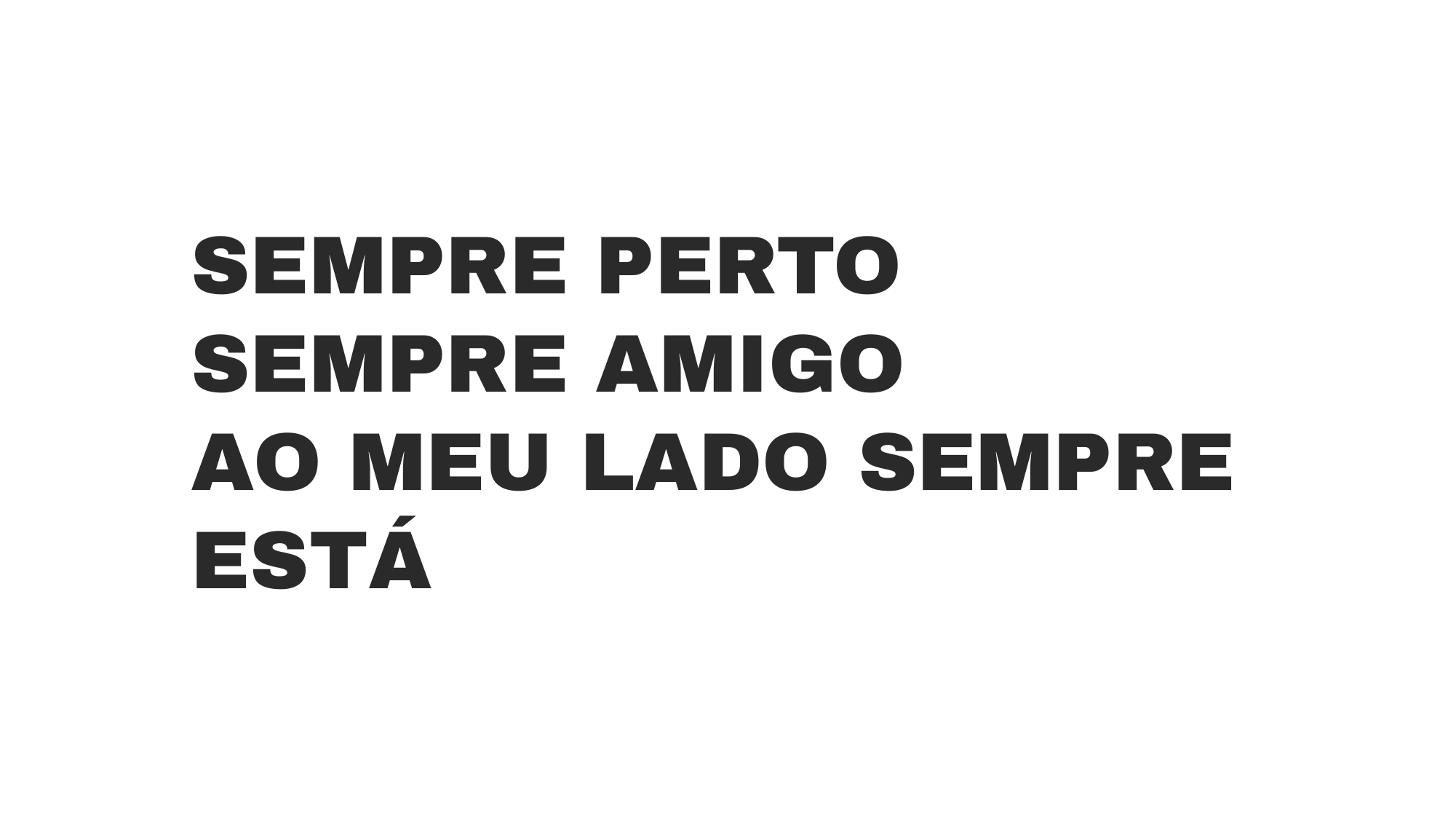

SEMPRE PERTO
SEMPRE AMIGO
AO MEU LADO SEMPRE ESTÁ